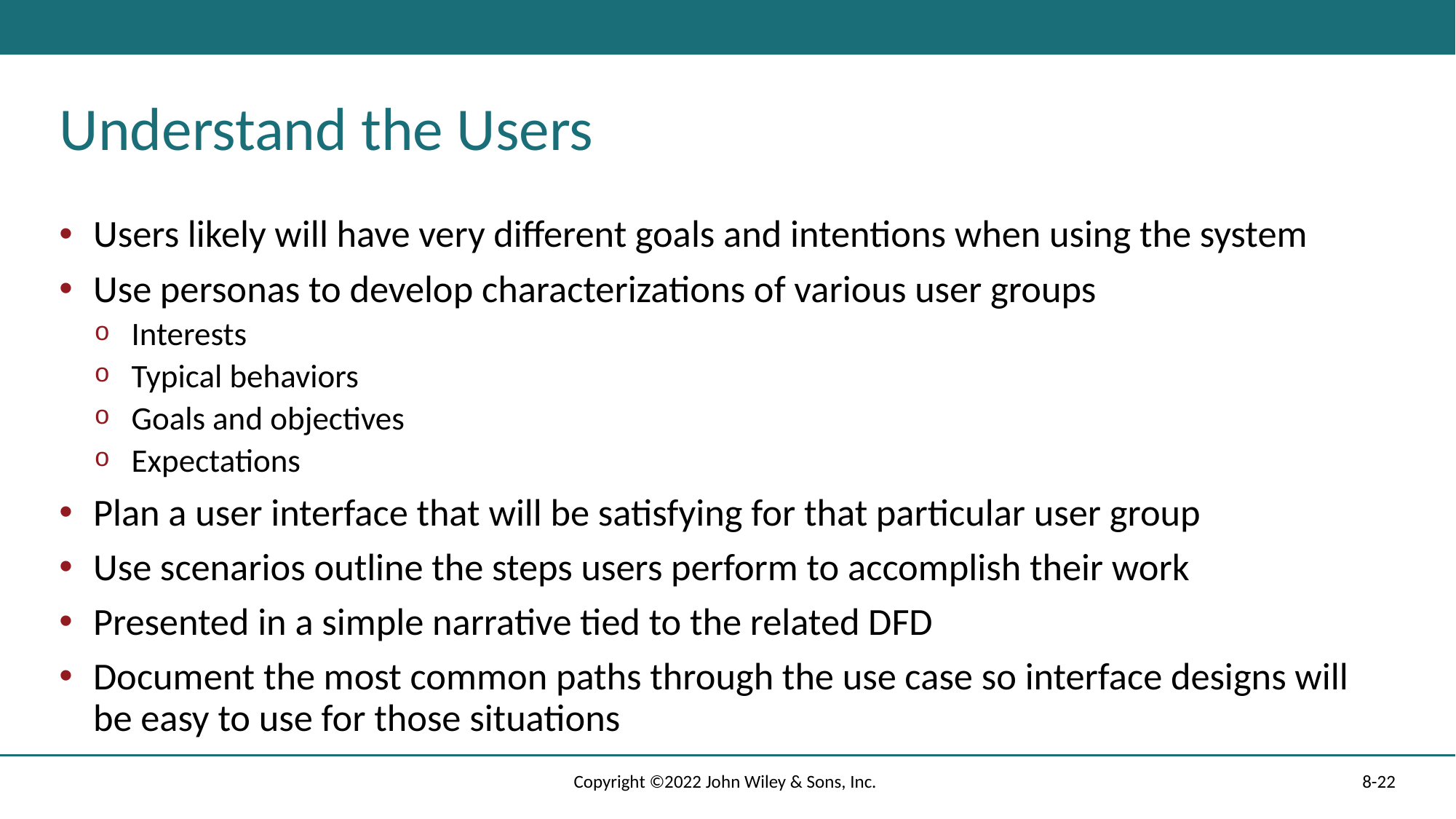

# Understand the Users
Users likely will have very different goals and intentions when using the system
Use personas to develop characterizations of various user groups
Interests
Typical behaviors
Goals and objectives
Expectations
Plan a user interface that will be satisfying for that particular user group
Use scenarios outline the steps users perform to accomplish their work
Presented in a simple narrative tied to the related DFD
Document the most common paths through the use case so interface designs will be easy to use for those situations
Copyright ©2022 John Wiley & Sons, Inc.
8-22